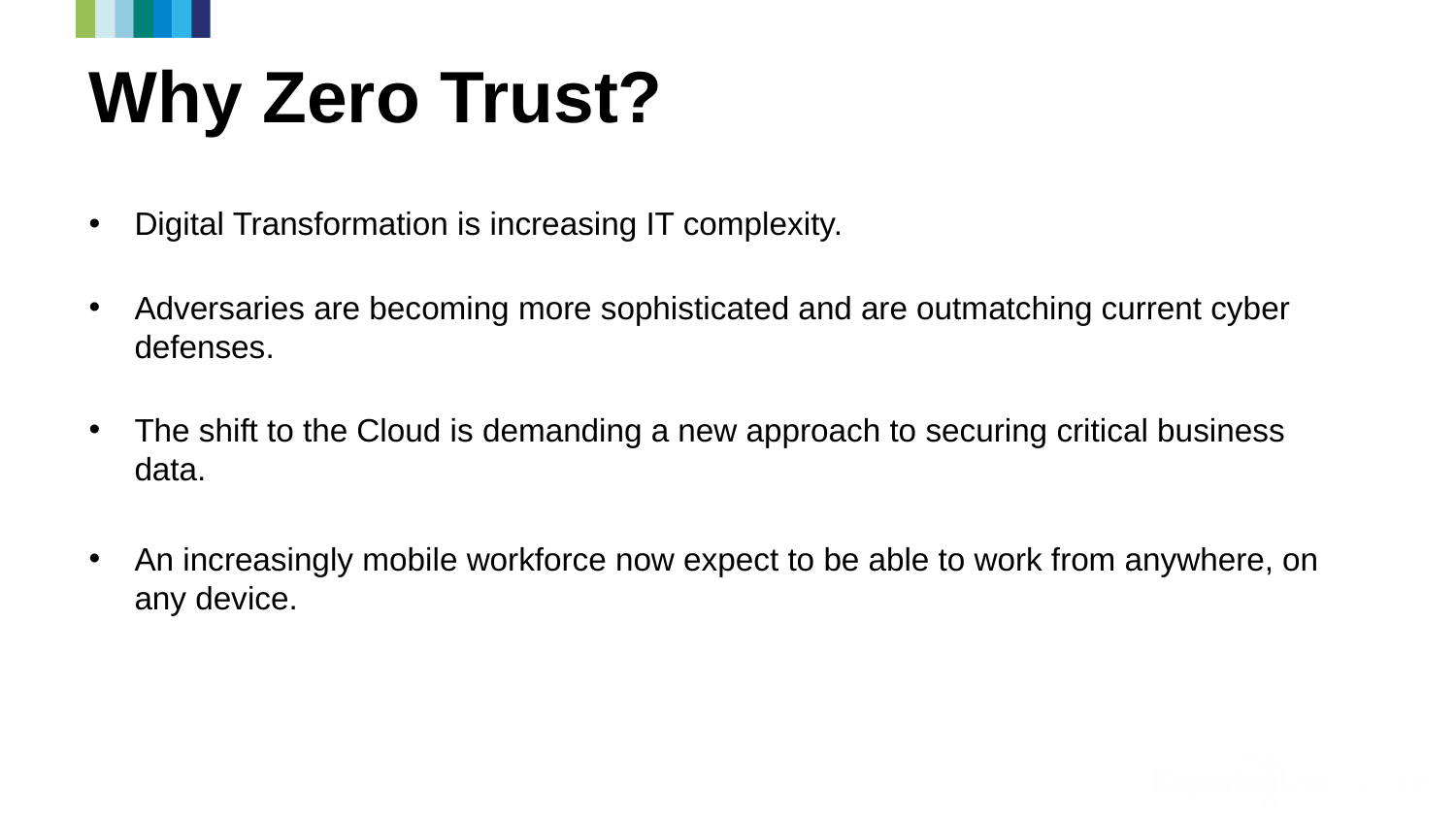

# Why Zero Trust?
Digital Transformation is increasing IT complexity.
Adversaries are becoming more sophisticated and are outmatching current cyber defenses.
The shift to the Cloud is demanding a new approach to securing critical business data.

An increasingly mobile workforce now expect to be able to work from anywhere, on any device.